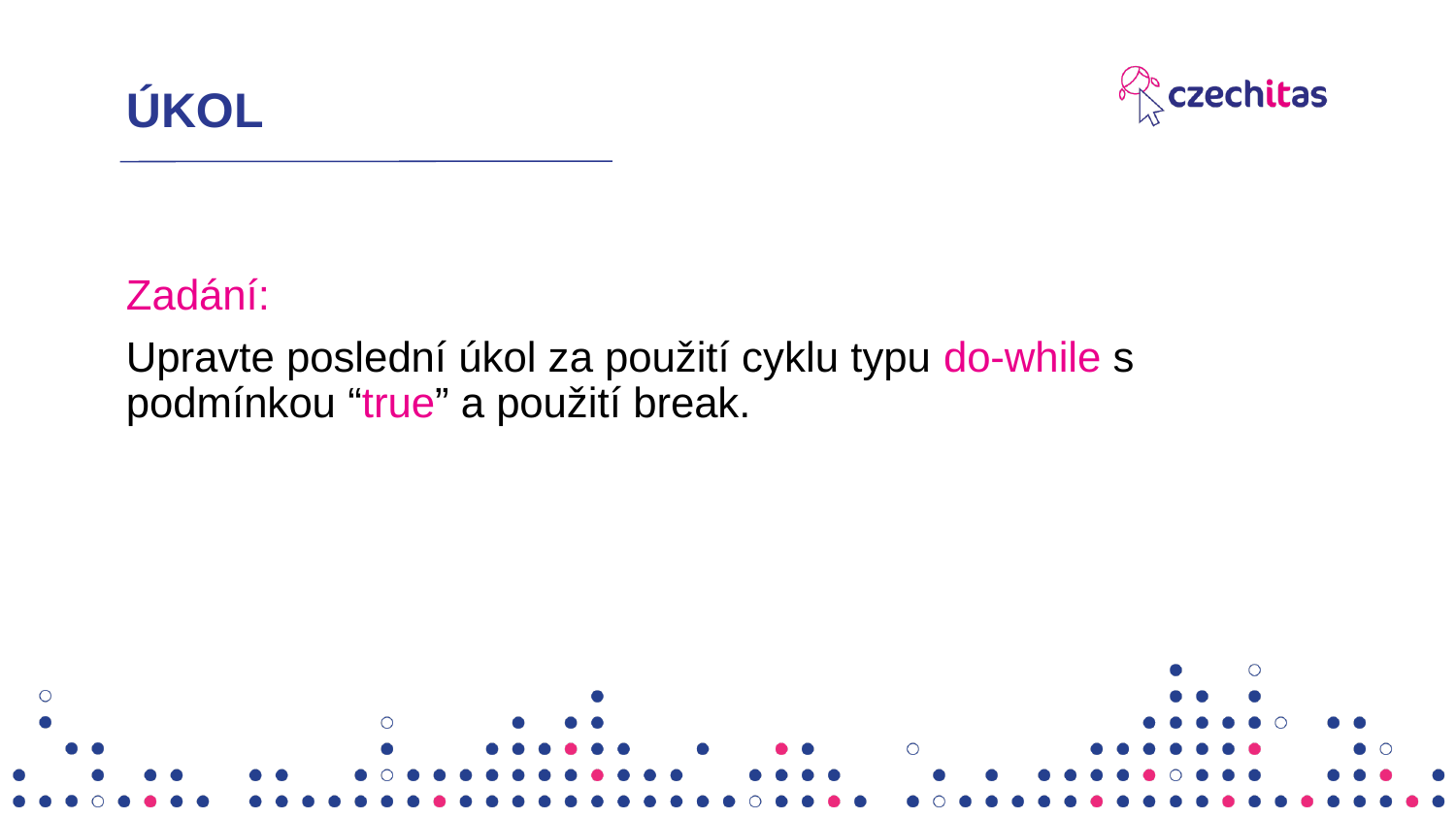

# ÚKOL
Zadání:
Upravte poslední úkol za použití cyklu typu do-while s podmínkou “true” a použití break.